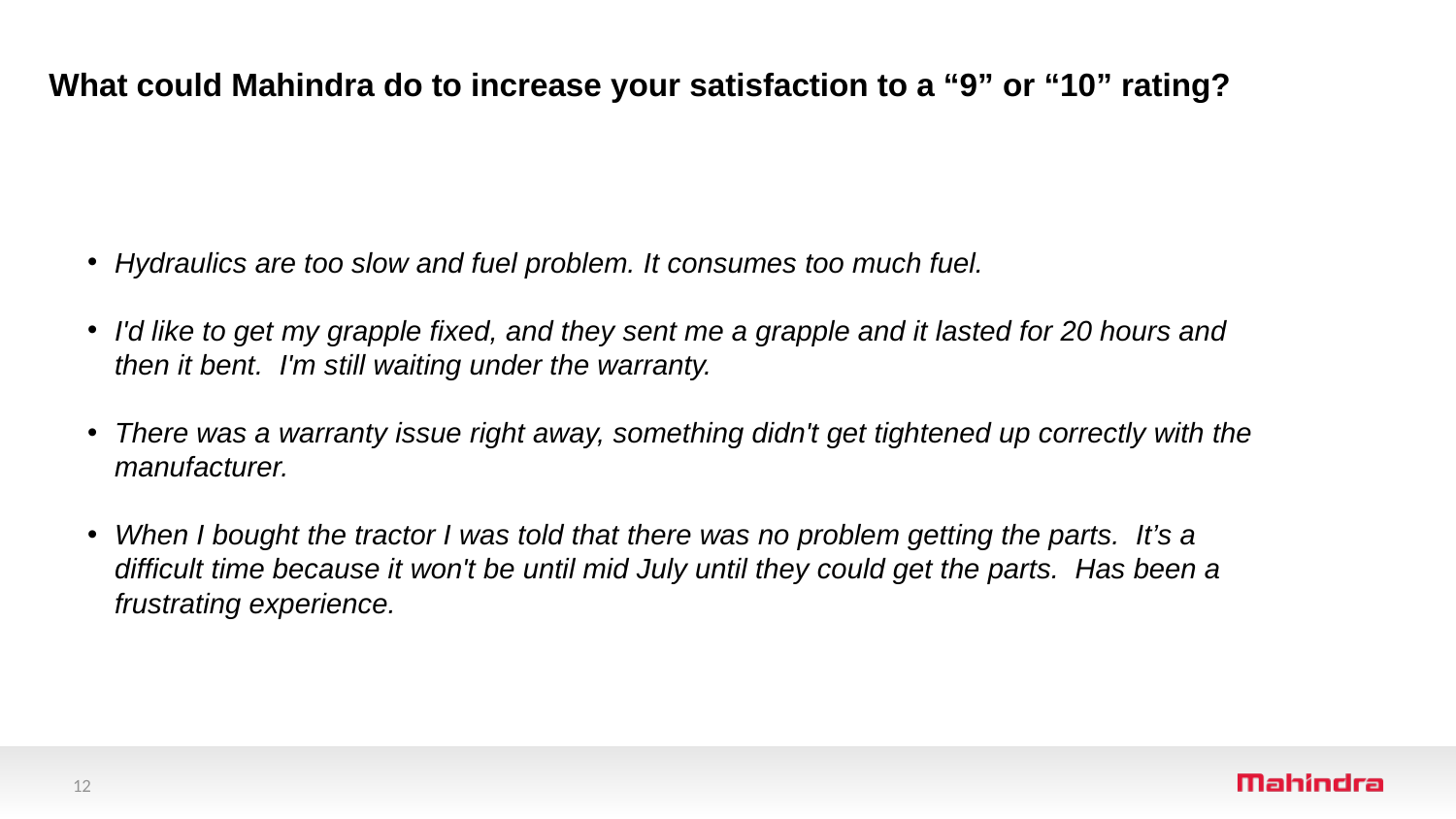

# What could Mahindra do to increase your satisfaction to a “9” or “10” rating?

Hydraulics are too slow and fuel problem. It consumes too much fuel.

I'd like to get my grapple fixed, and they sent me a grapple and it lasted for 20 hours and then it bent.  I'm still waiting under the warranty.

There was a warranty issue right away, something didn't get tightened up correctly with the manufacturer.

When I bought the tractor I was told that there was no problem getting the parts.  It’s a difficult time because it won't be until mid July until they could get the parts.  Has been a frustrating experience.
12